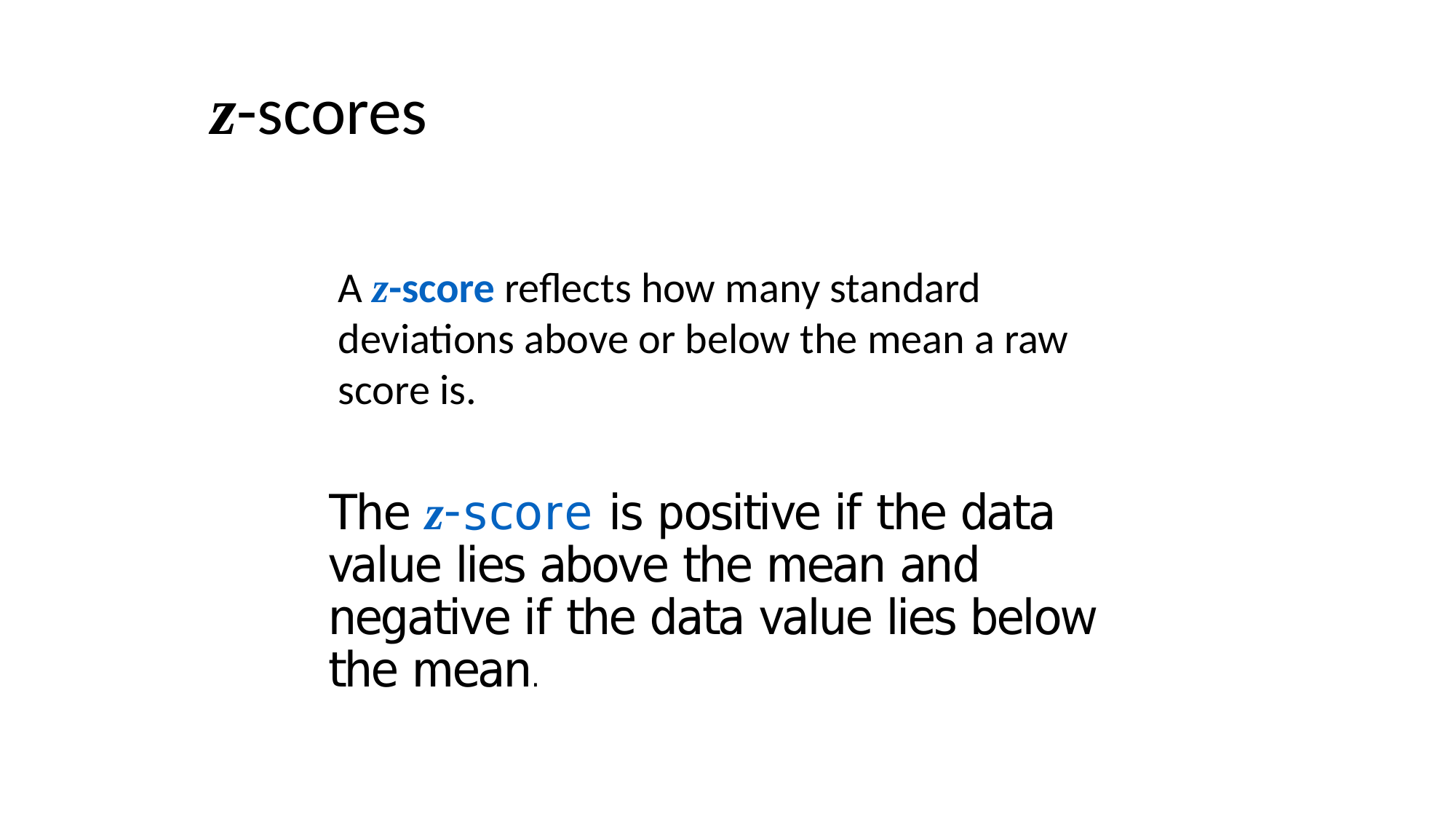

z-scores
A z-score reflects how many standard deviations above or below the mean a raw score is.

The z-score is positive if the data value lies above the mean and negative if the data value lies below the mean.